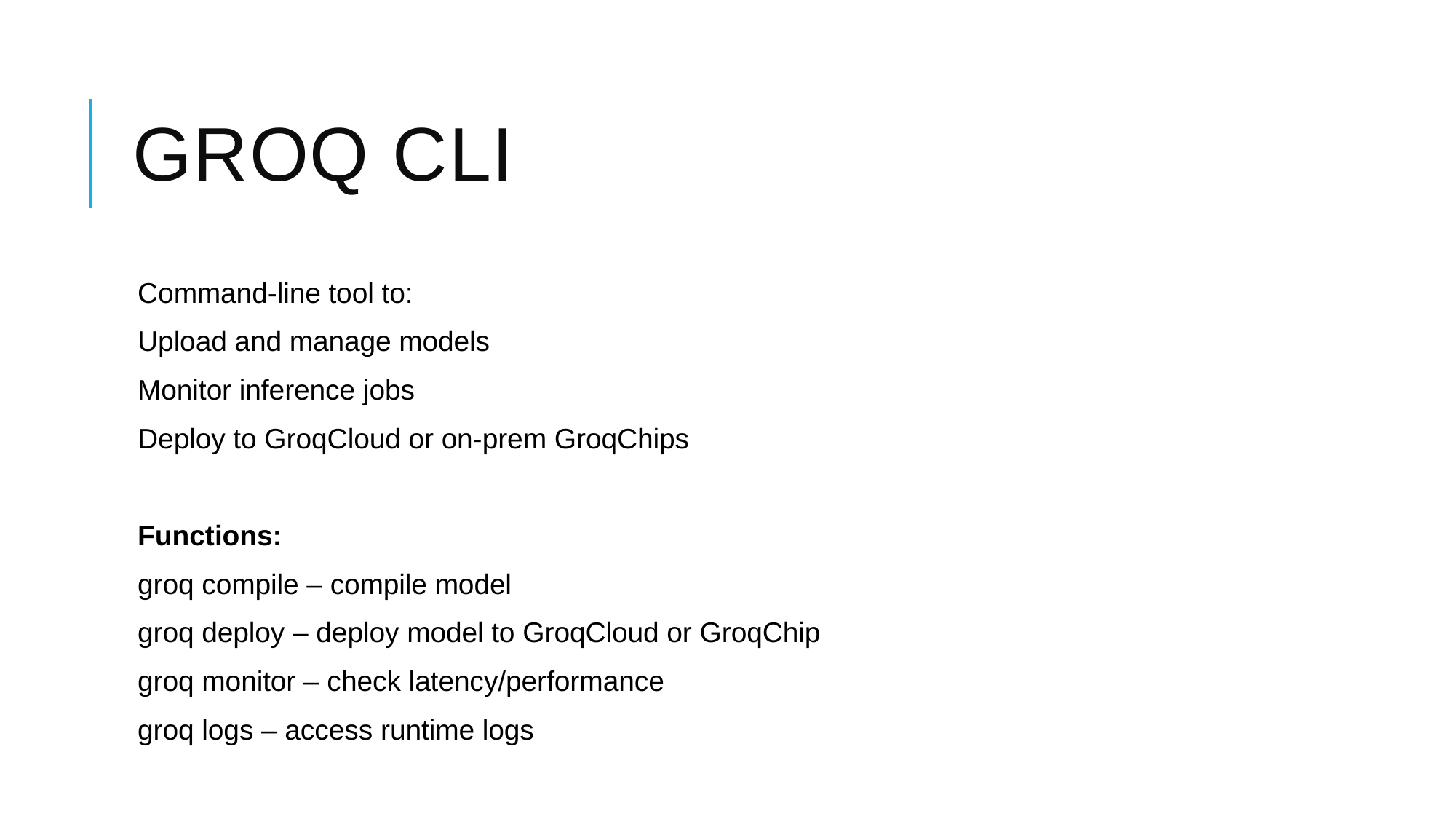

# Groq CLI
Command-line tool to:
Upload and manage models
Monitor inference jobs
Deploy to GroqCloud or on-prem GroqChips

Functions:
groq compile – compile model
groq deploy – deploy model to GroqCloud or GroqChip
groq monitor – check latency/performance
groq logs – access runtime logs